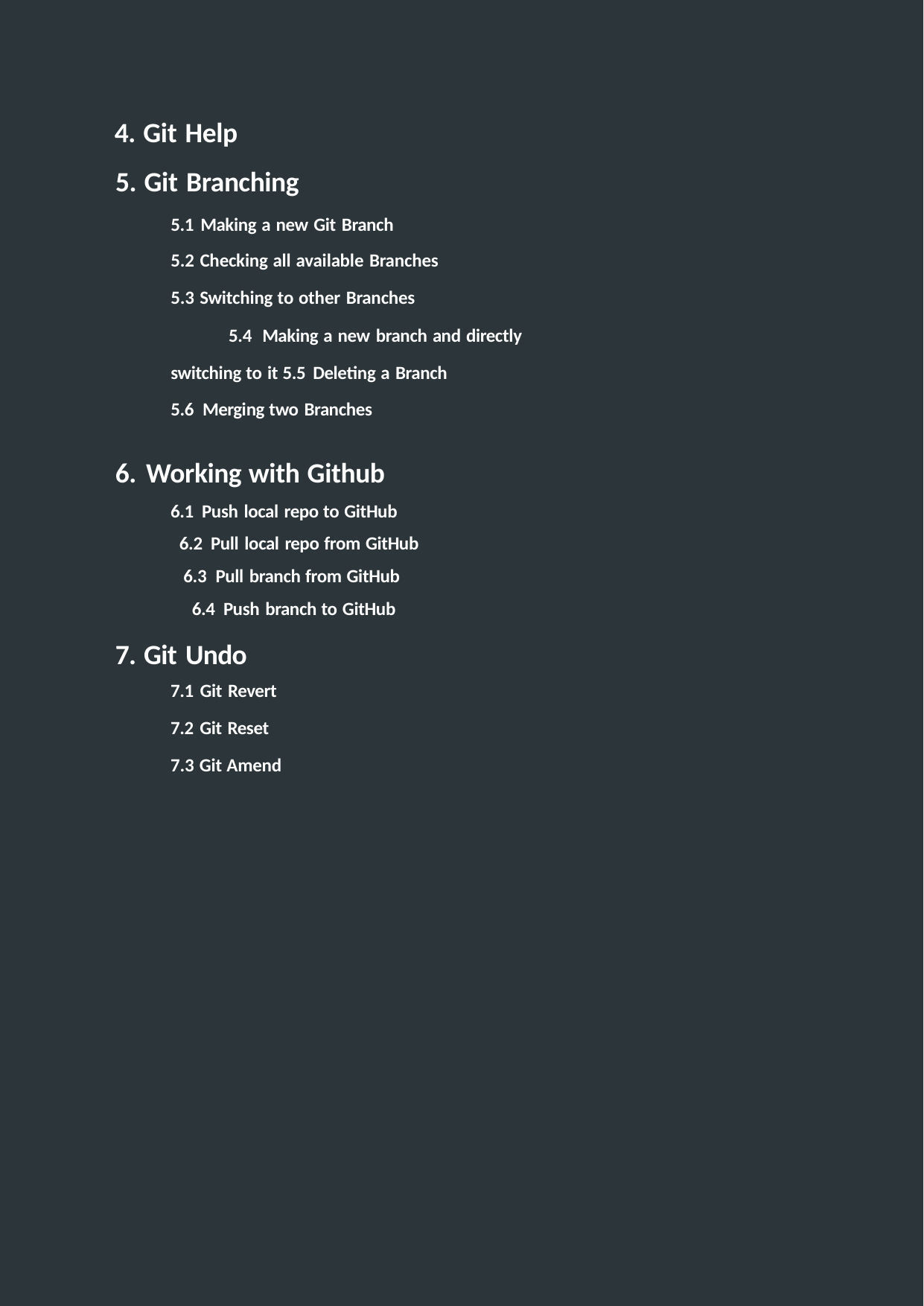

4. Git Help
5. Git Branching
5.1 Making a new Git Branch
5.2 Checking all available Branches
5.3 Switching to other Branches
5.4 Making a new branch and directly switching to it 5.5 Deleting a Branch
5.6 Merging two Branches
6. Working with Github                               6.1 Push local repo to GitHub                                            6.2 Pull local repo from GitHub                                        6.3 Pull branch from GitHub                                              6.4 Push branch to GitHub
7. Git Undo
7.1 Git Revert
7.2 Git Reset
7.3 Git Amend